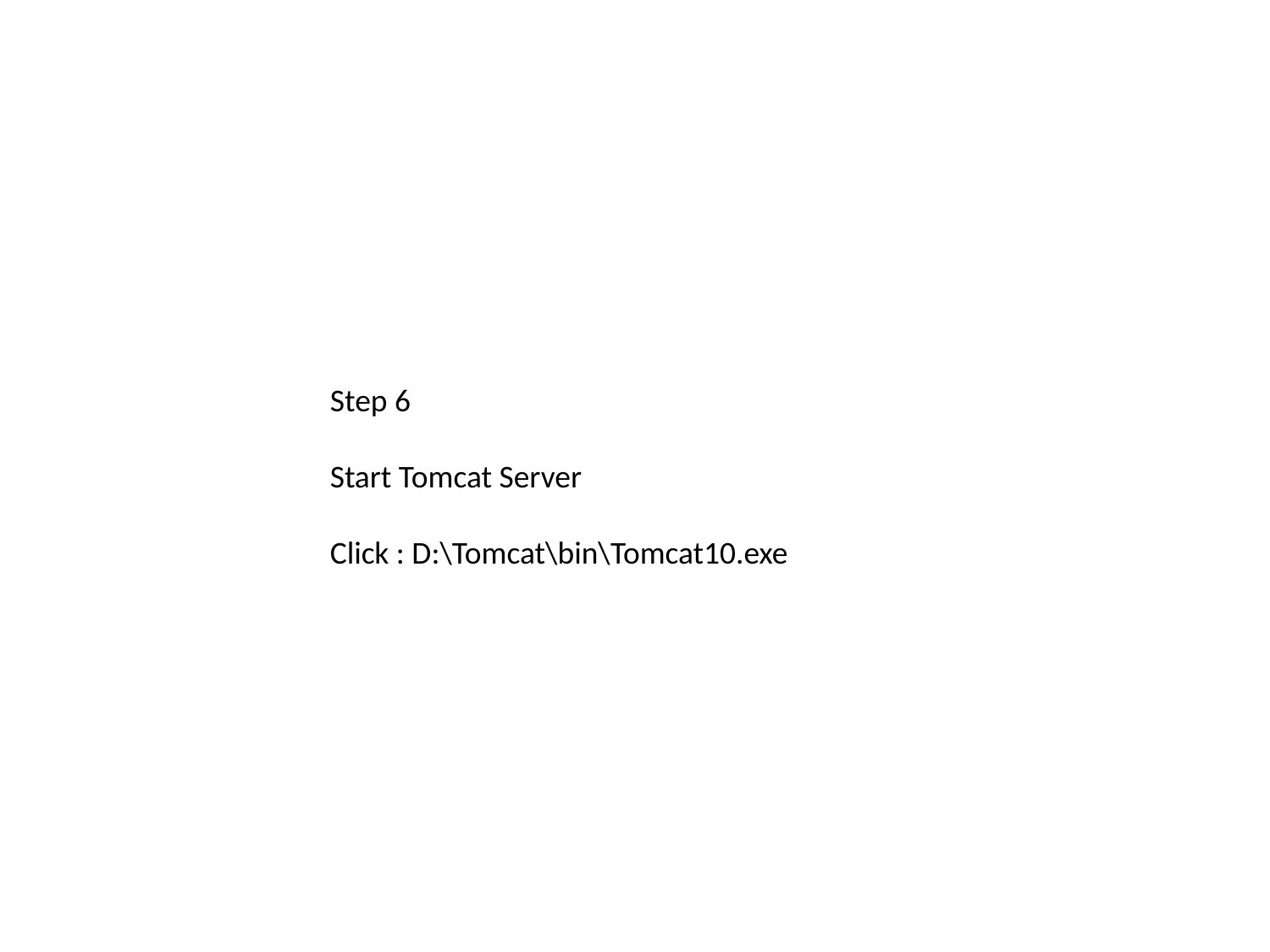

Step 6

Start Tomcat Server

Click : D:\Tomcat\bin\Tomcat10.exe